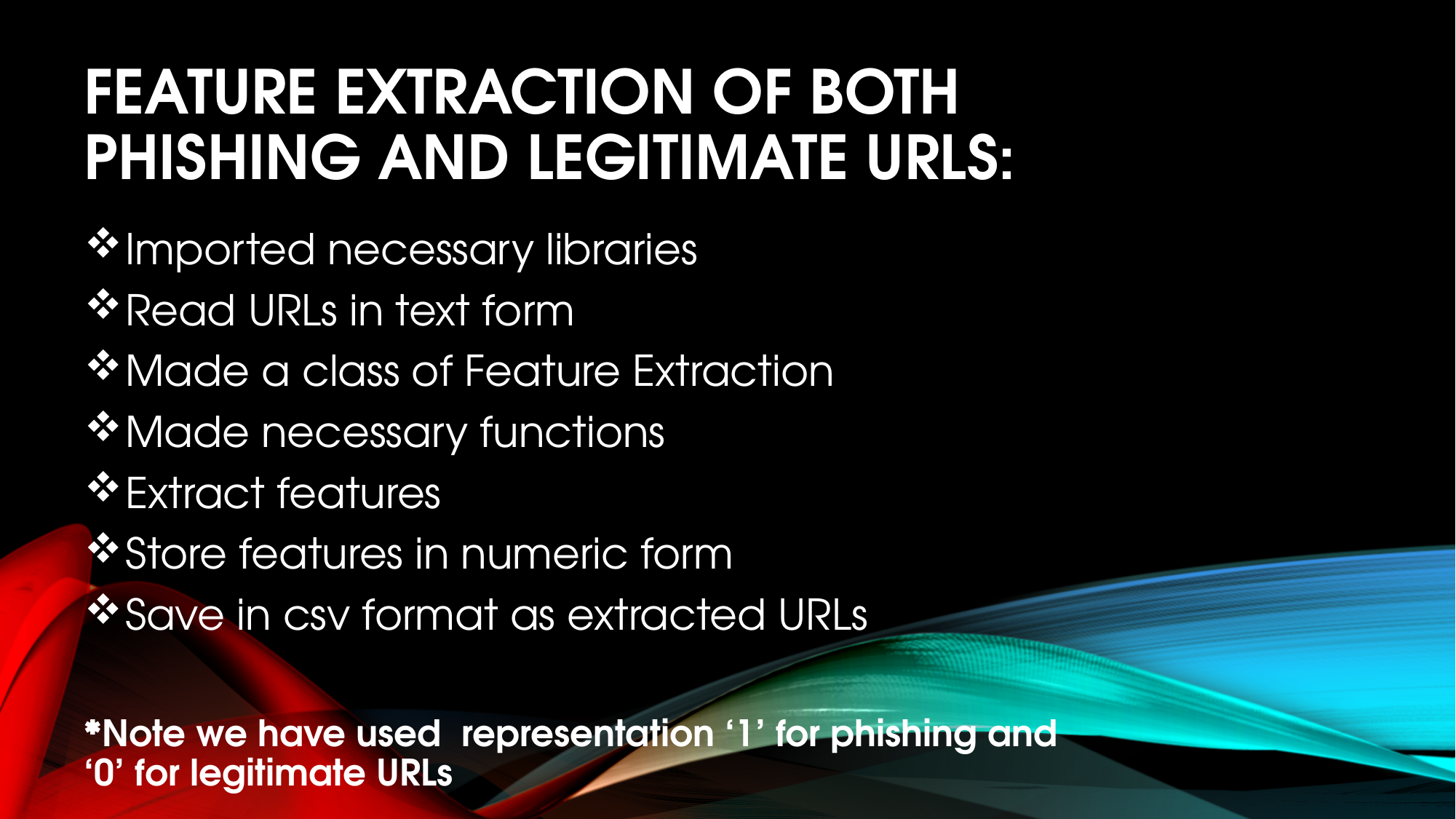

# FEATURE EXTRACTION OF BOTH PHISHING AND LEGITIMATE URLS:
Imported necessary libraries
Read URLs in text form
Made a class of Feature Extraction
Made necessary functions
Extract features
Store features in numeric form
Save in csv format as extracted URLs

*Note we have used  representation ‘1’ for phishing and ‘0’ for legitimate URLs